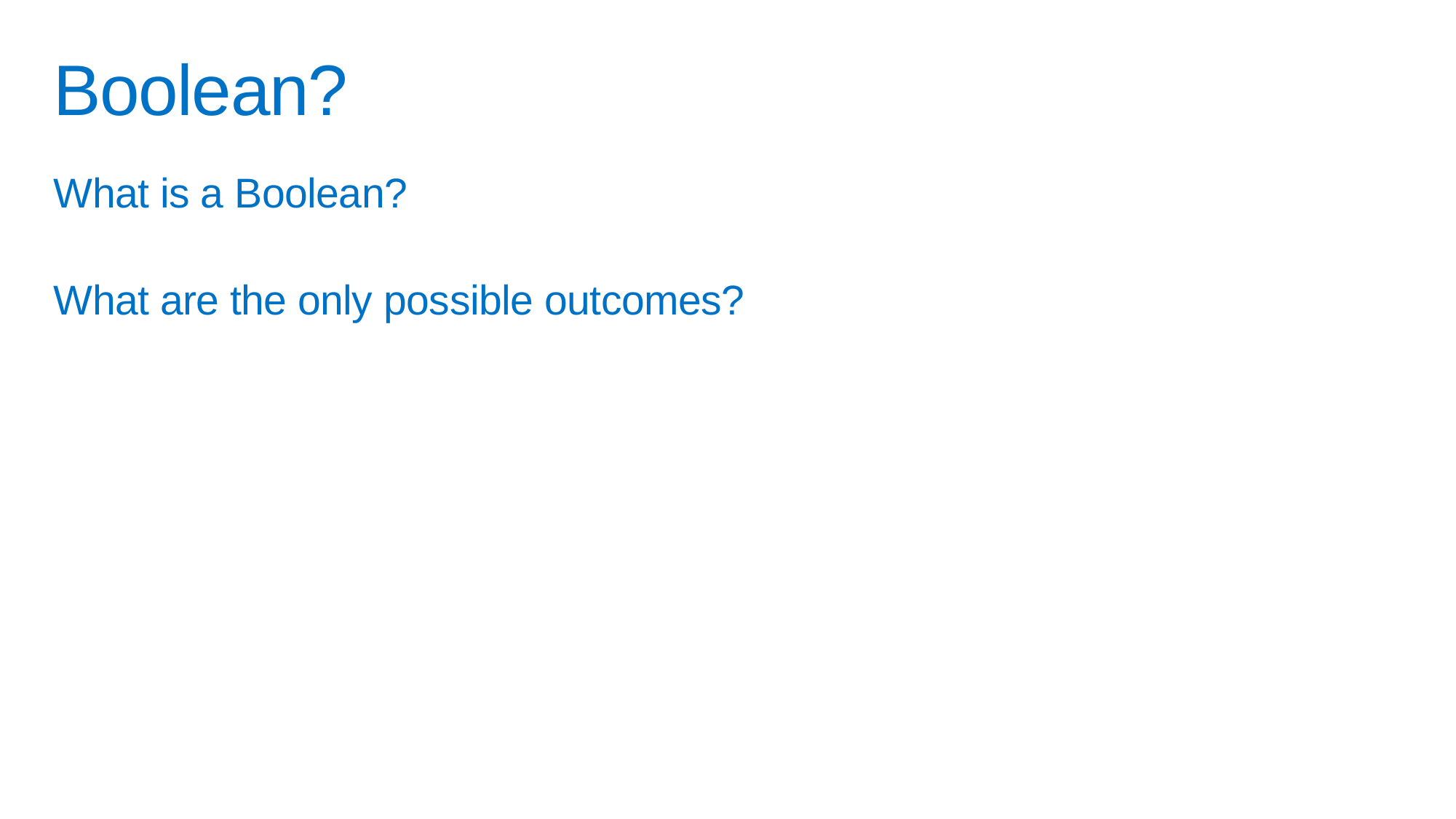

# Boolean?
What is a Boolean?

What are the only possible outcomes?